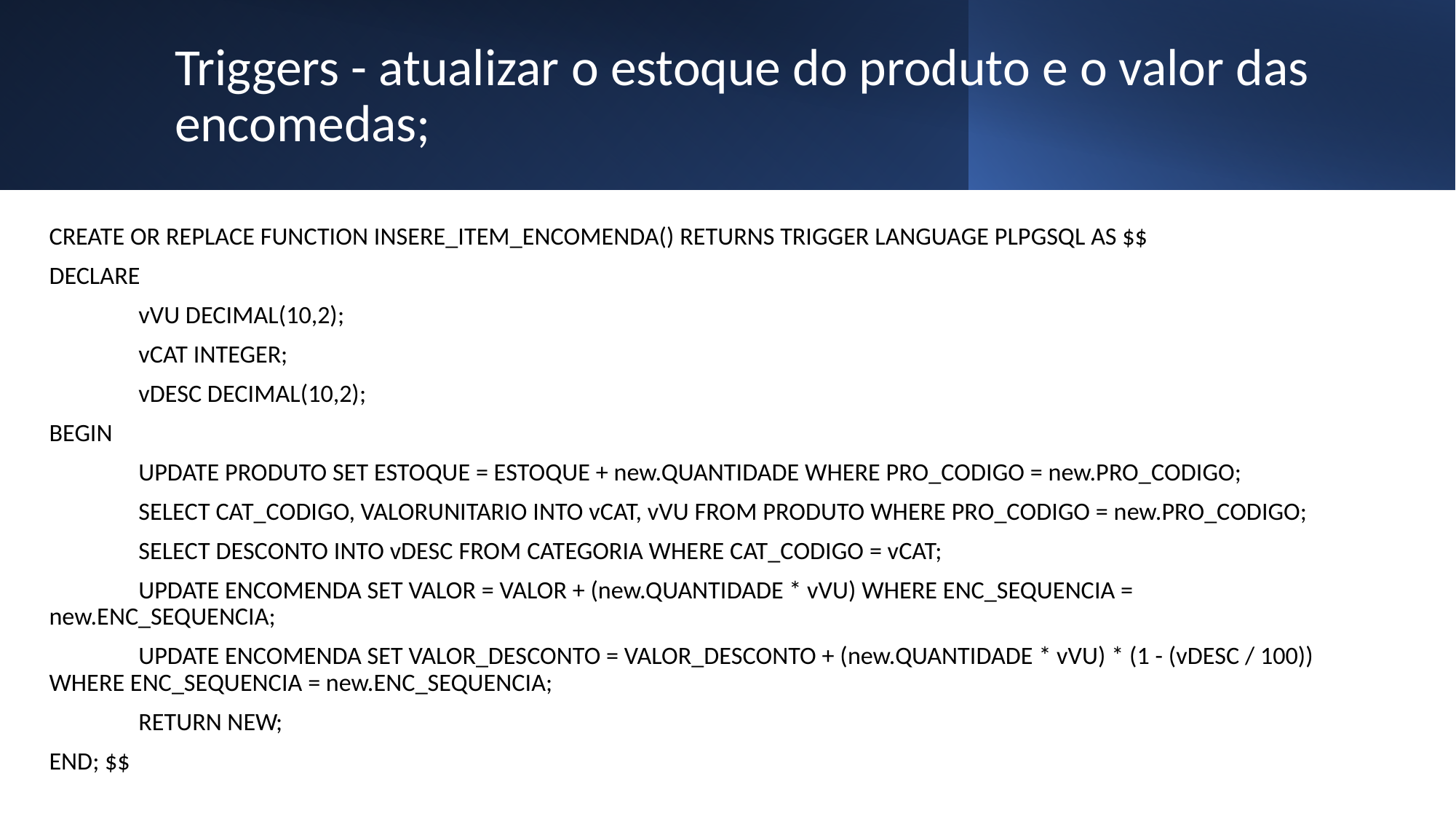

# Triggers - atualizar o estoque do produto e o valor das encomedas;
CREATE OR REPLACE FUNCTION INSERE_ITEM_ENCOMENDA() RETURNS TRIGGER LANGUAGE PLPGSQL AS $$
DECLARE
	vVU DECIMAL(10,2);
	vCAT INTEGER;
	vDESC DECIMAL(10,2);
BEGIN
	UPDATE PRODUTO SET ESTOQUE = ESTOQUE + new.QUANTIDADE WHERE PRO_CODIGO = new.PRO_CODIGO;
	SELECT CAT_CODIGO, VALORUNITARIO INTO vCAT, vVU FROM PRODUTO WHERE PRO_CODIGO = new.PRO_CODIGO;
	SELECT DESCONTO INTO vDESC FROM CATEGORIA WHERE CAT_CODIGO = vCAT;
	UPDATE ENCOMENDA SET VALOR = VALOR + (new.QUANTIDADE * vVU) WHERE ENC_SEQUENCIA = 			new.ENC_SEQUENCIA;
	UPDATE ENCOMENDA SET VALOR_DESCONTO = VALOR_DESCONTO + (new.QUANTIDADE * vVU) * (1 - (vDESC / 100)) 	WHERE ENC_SEQUENCIA = new.ENC_SEQUENCIA;
	RETURN NEW;
END; $$